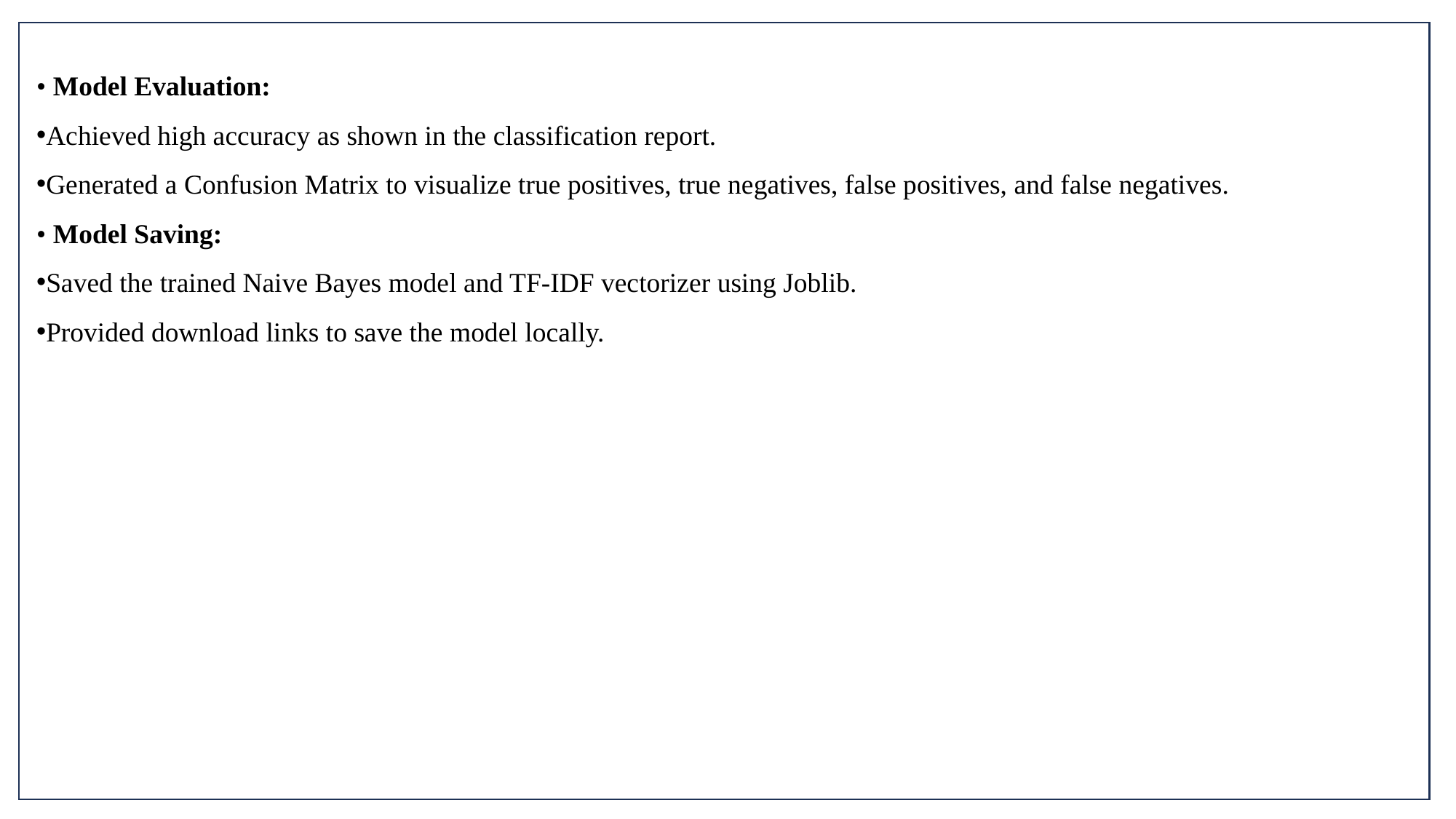

• Model Evaluation:
Achieved high accuracy as shown in the classification report.
Generated a Confusion Matrix to visualize true positives, true negatives, false positives, and false negatives.
• Model Saving:
Saved the trained Naive Bayes model and TF-IDF vectorizer using Joblib.
Provided download links to save the model locally.